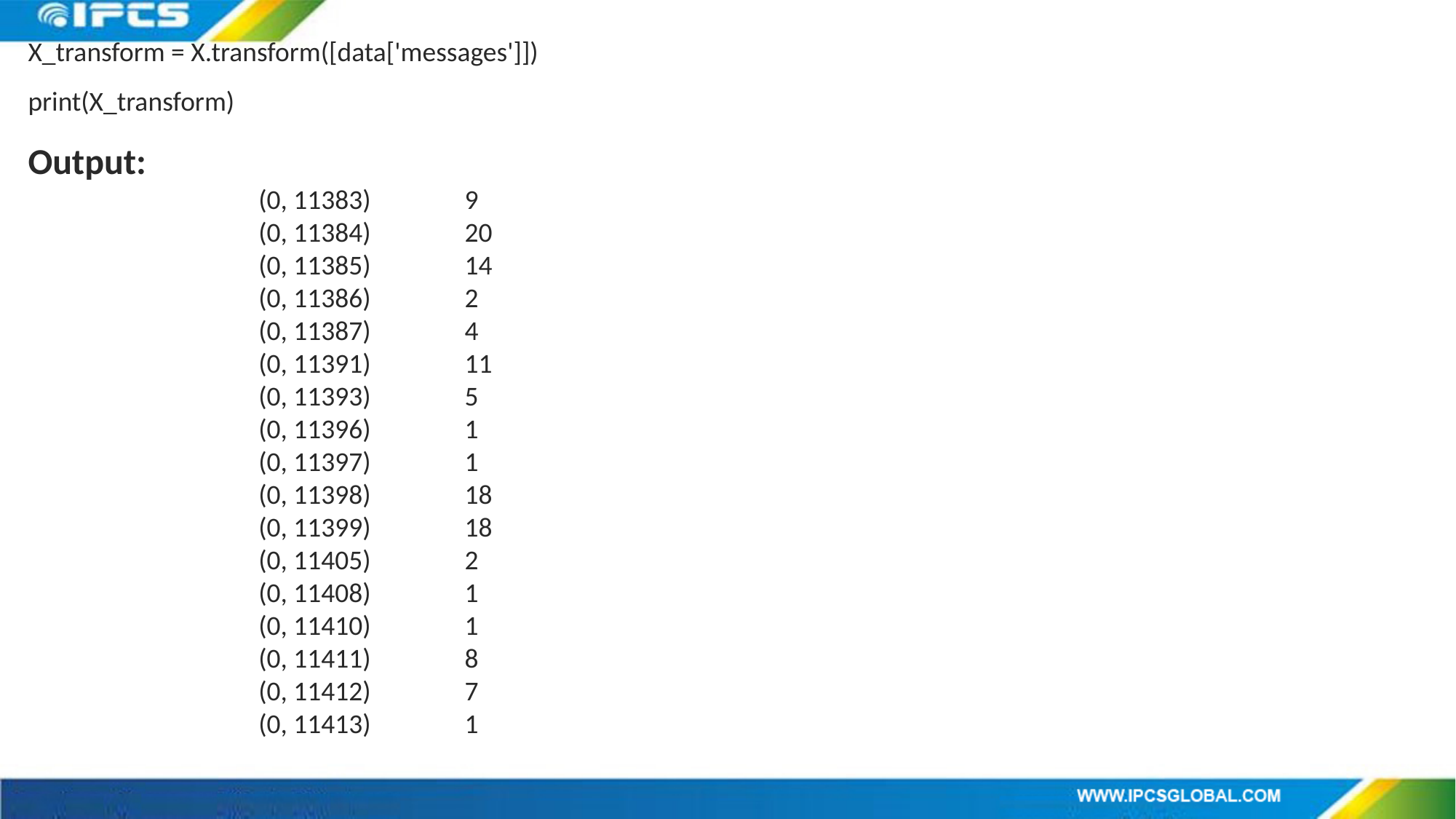

X_transform = X.transform([data['messages']])
print(X_transform)
Output:
  (0, 11383)	9
  (0, 11384)	20
  (0, 11385)	14
  (0, 11386)	2
  (0, 11387)	4
  (0, 11391)	11
  (0, 11393)	5
  (0, 11396)	1
  (0, 11397)	1
  (0, 11398)	18
  (0, 11399)	18
  (0, 11405)	2
  (0, 11408)	1
  (0, 11410)	1
  (0, 11411)	8
  (0, 11412)	7
  (0, 11413)	1